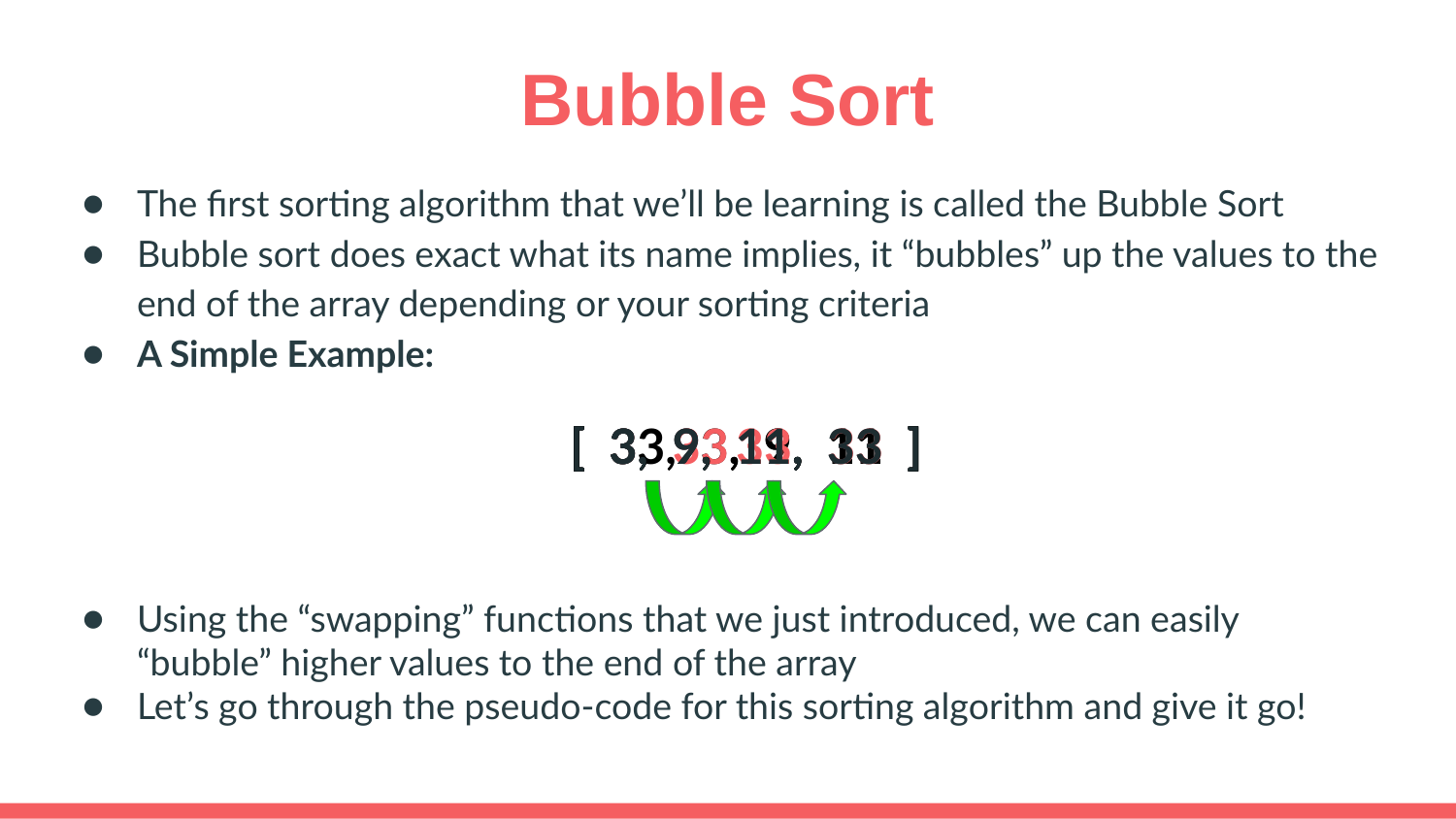

# Bubble Sort
The first sorting algorithm that we’ll be learning is called the Bubble Sort
Bubble sort does exact what its name implies, it “bubbles” up the values to the end of the array depending or your sorting criteria
A Simple Example:
[  33,  3,  9,  11  ]
[  3,  33,  9,  11  ]
[  3,  9,  33,  11  ]
[  3,  9,  11,  33  ]
[  3,  9,  11,  33  ]

Using the “swapping” functions that we just introduced, we can easily “bubble” higher values to the end of the array
Let’s go through the pseudo-code for this sorting algorithm and give it go!